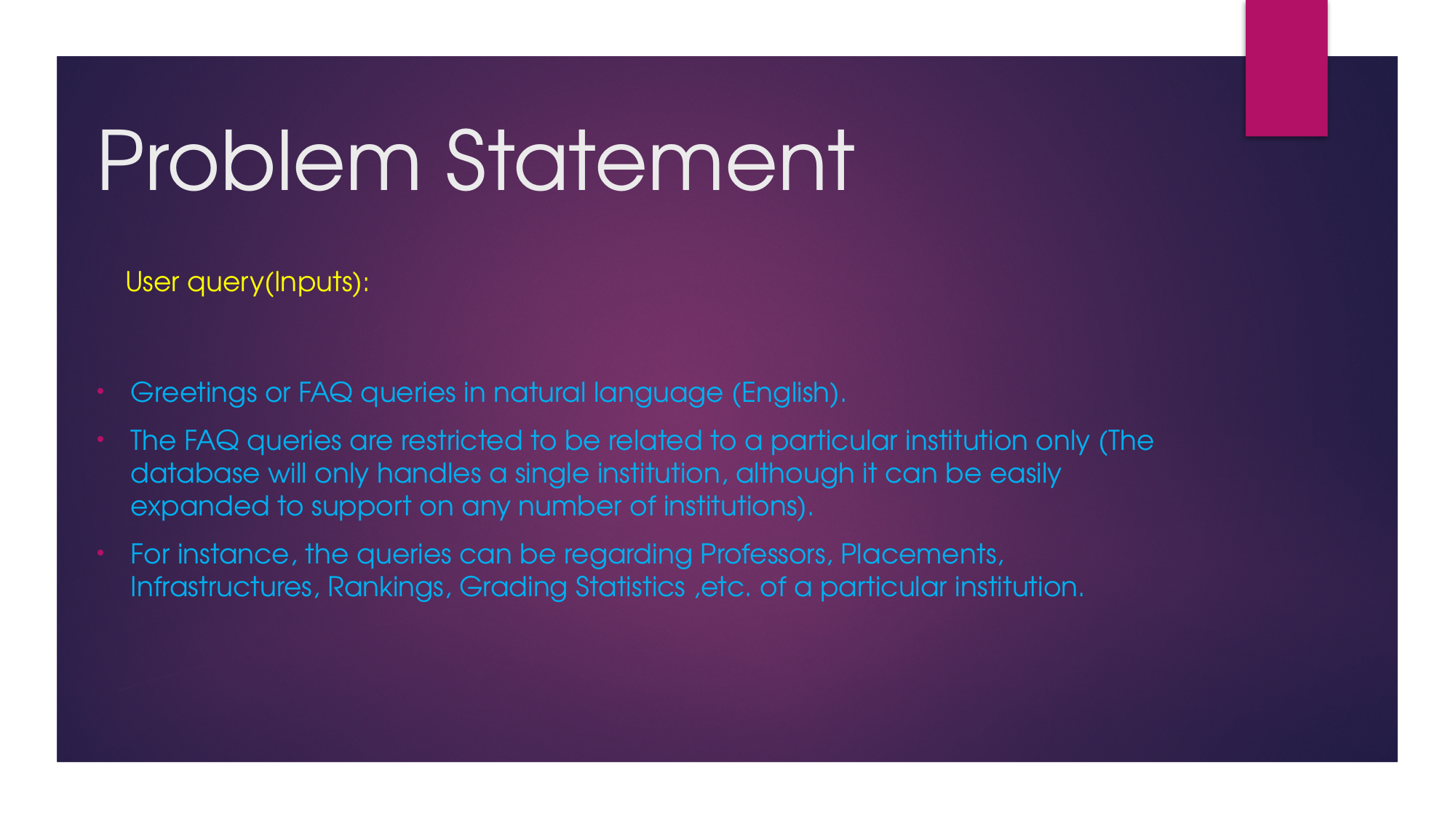

# Problem Statement
User query(Inputs):
Greetings or FAQ queries in natural language (English).
The FAQ queries are restricted to be related to a particular institution only (The database will only handles a single institution, although it can be easily expanded to support on any number of institutions).
For instance, the queries can be regarding Professors, Placements, Infrastructures, Rankings, Grading Statistics ,etc. of a particular institution.